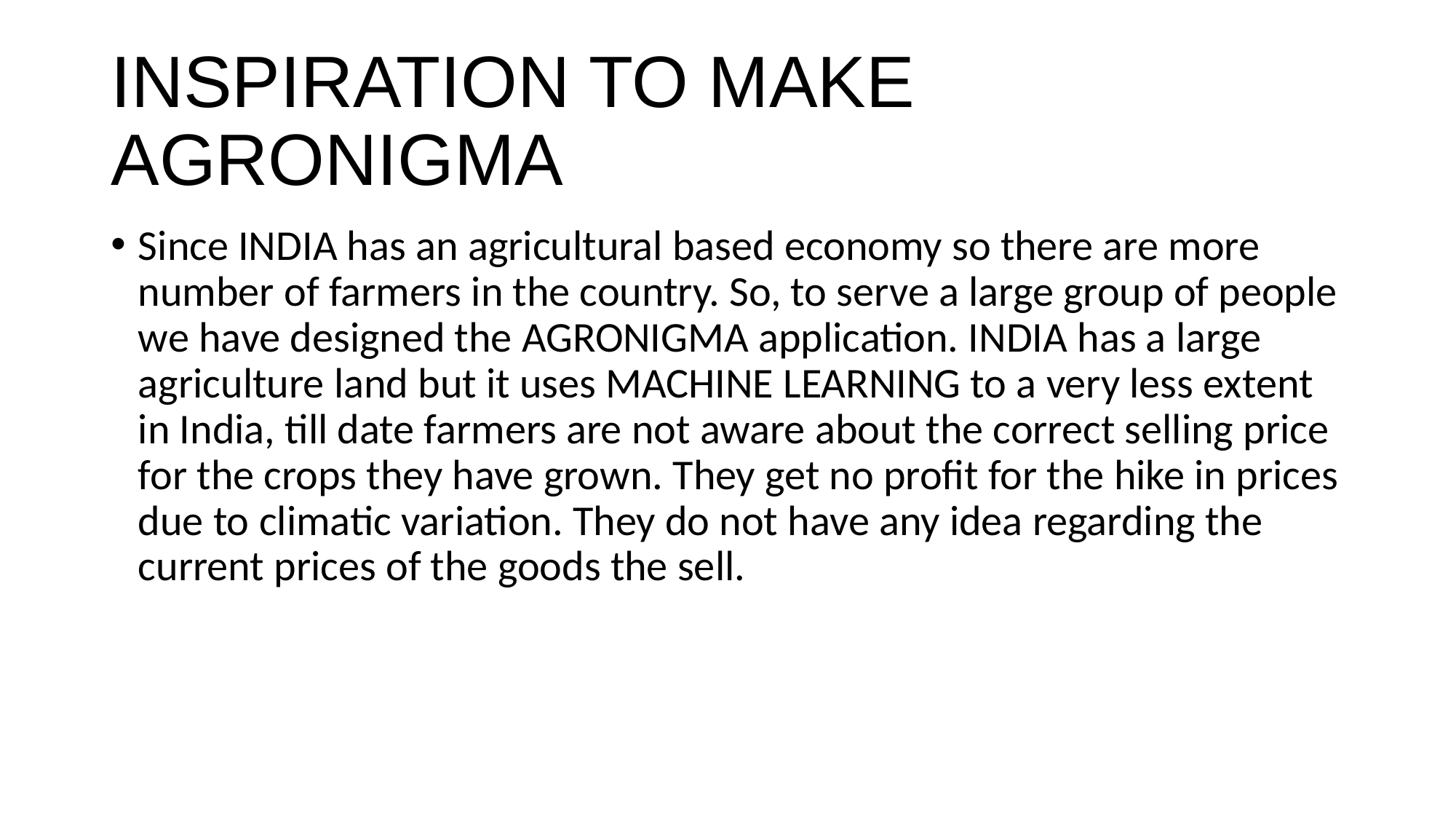

# INSPIRATION TO MAKE AGRONIGMA
Since INDIA has an agricultural based economy so there are more number of farmers in the country. So, to serve a large group of people we have designed the AGRONIGMA application. INDIA has a large agriculture land but it uses MACHINE LEARNING to a very less extent in India, till date farmers are not aware about the correct selling price for the crops they have grown. They get no profit for the hike in prices due to climatic variation. They do not have any idea regarding the current prices of the goods the sell.